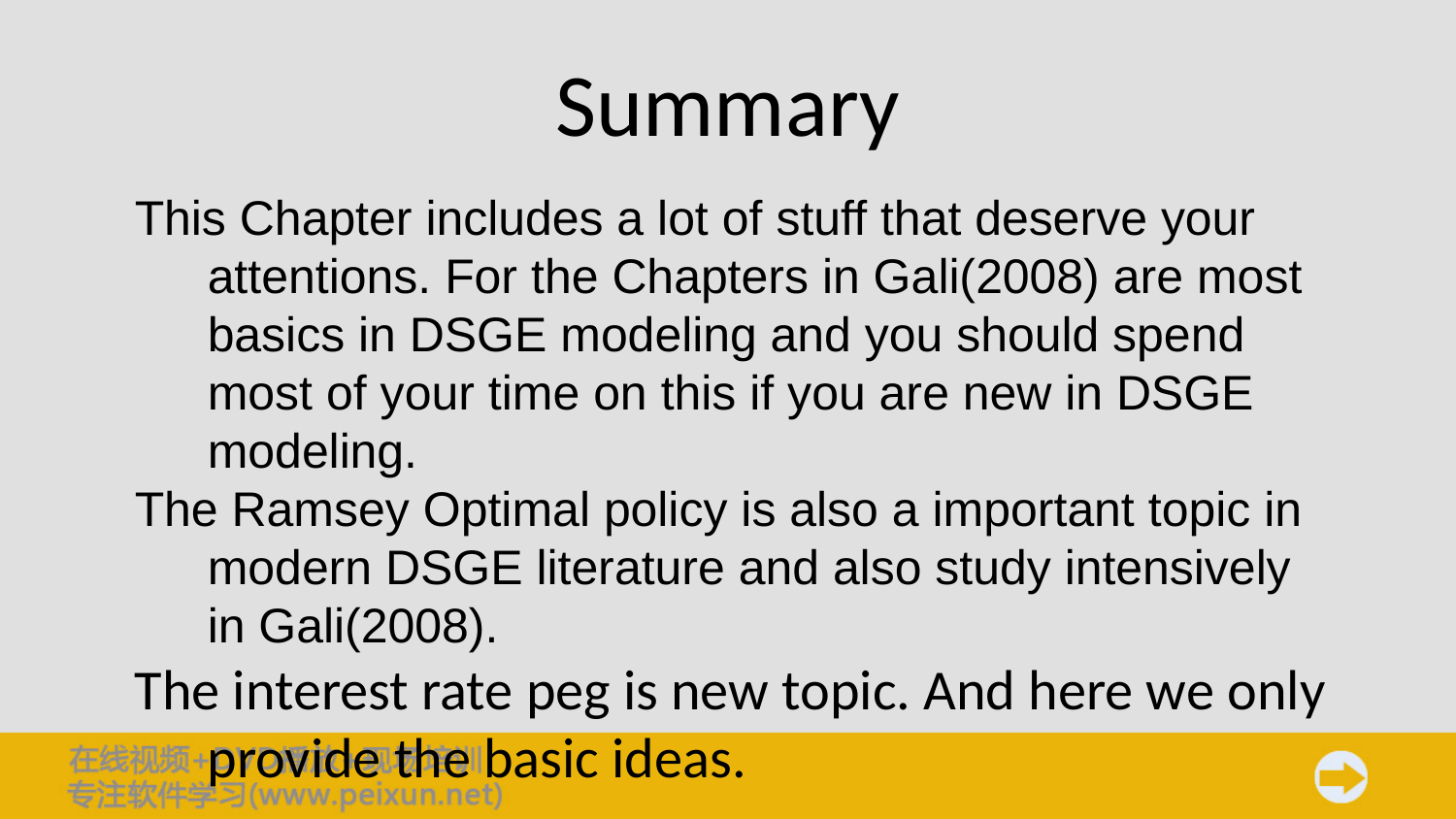

# Summary
This Chapter includes a lot of stuff that deserve your attentions. For the Chapters in Gali(2008) are most basics in DSGE modeling and you should spend most of your time on this if you are new in DSGE modeling.
The Ramsey Optimal policy is also a important topic in modern DSGE literature and also study intensively in Gali(2008).
The interest rate peg is new topic. And here we only provide the basic ideas.